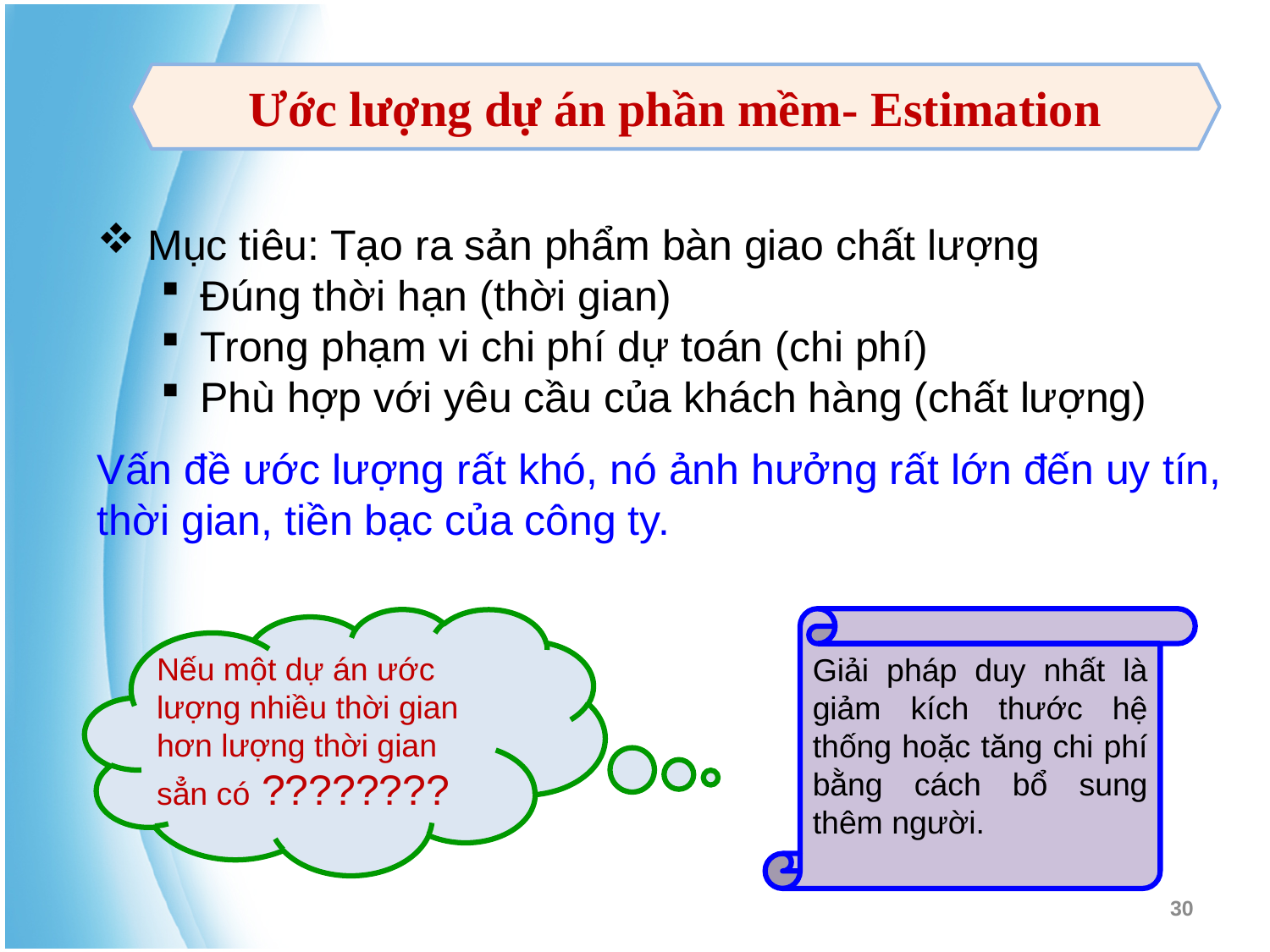

Ước lượng dự án phần mềm- Estimation
 Mục tiêu: Tạo ra sản phẩm bàn giao chất lượng
Đúng thời hạn (thời gian)
Trong phạm vi chi phí dự toán (chi phí)
Phù hợp với yêu cầu của khách hàng (chất lượng)
Vấn đề ước lượng rất khó, nó ảnh hưởng rất lớn đến uy tín, thời gian, tiền bạc của công ty.
Nếu một dự án ước lượng nhiều thời gian hơn lượng thời gian sẳn có ????????
Giải pháp duy nhất là giảm kích thước hệ thống hoặc tăng chi phí bằng cách bổ sung thêm người.
30